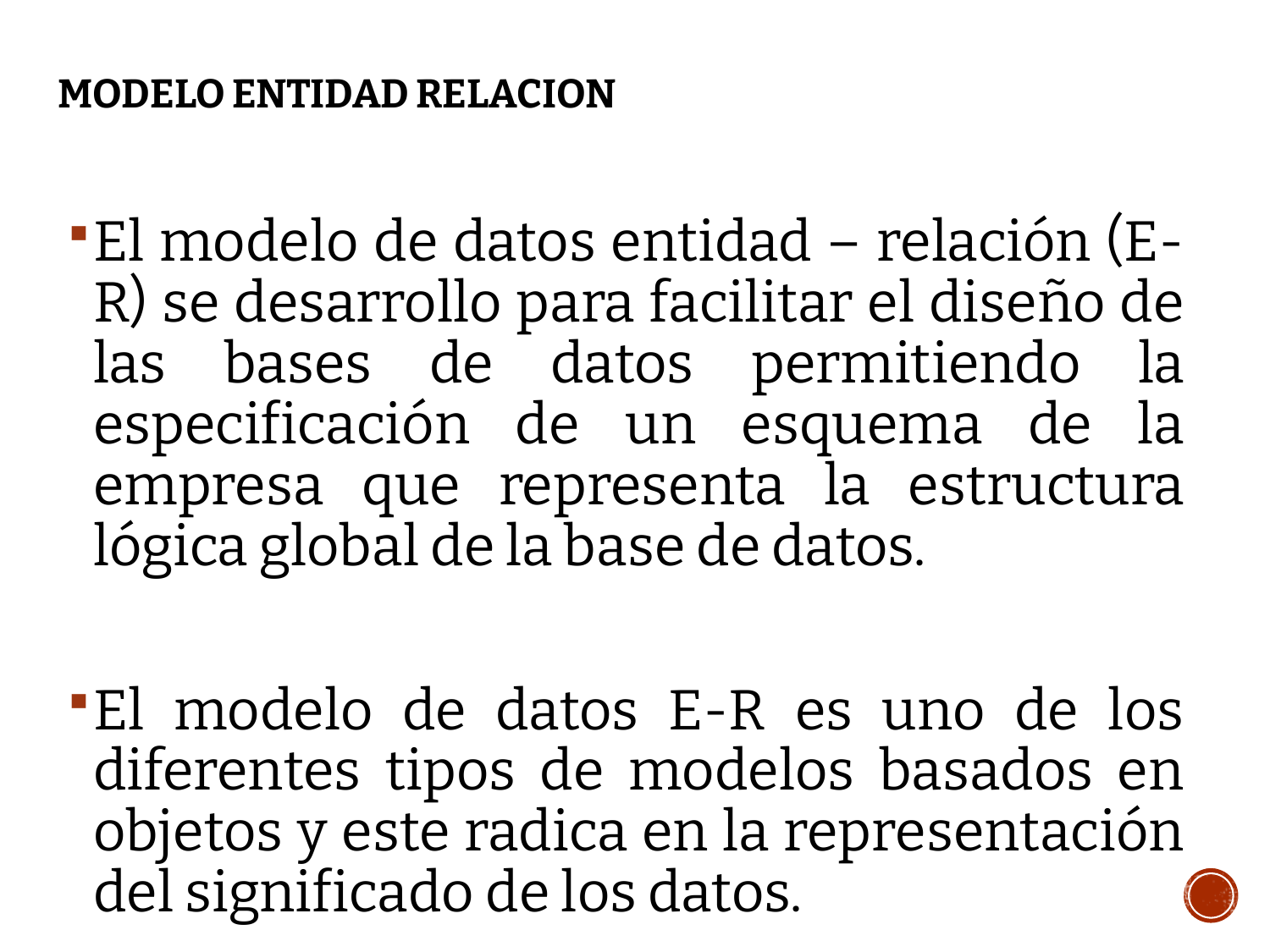

# MODELO ENTIDAD RELACION
El modelo de datos entidad – relación (E-R) se desarrollo para facilitar el diseño de las bases de datos permitiendo la especificación de un esquema de la empresa que representa la estructura lógica global de la base de datos.

El modelo de datos E-R es uno de los diferentes tipos de modelos basados en objetos y este radica en la representación del significado de los datos.